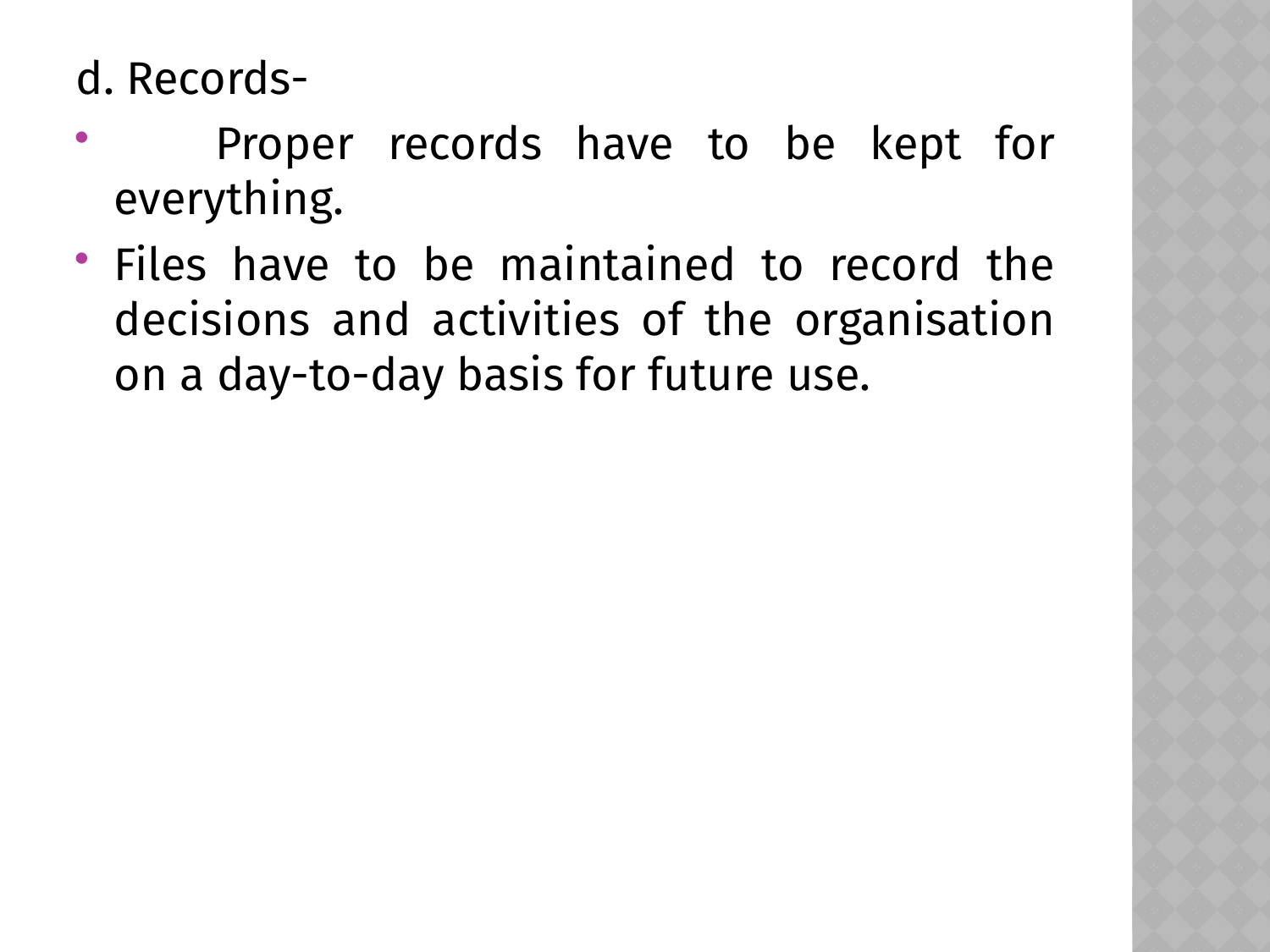

d. Records-
   Proper records have to be kept for everything.
Files have to be maintained to record the decisions and activities of the organisation on a day-to-day basis for future use.